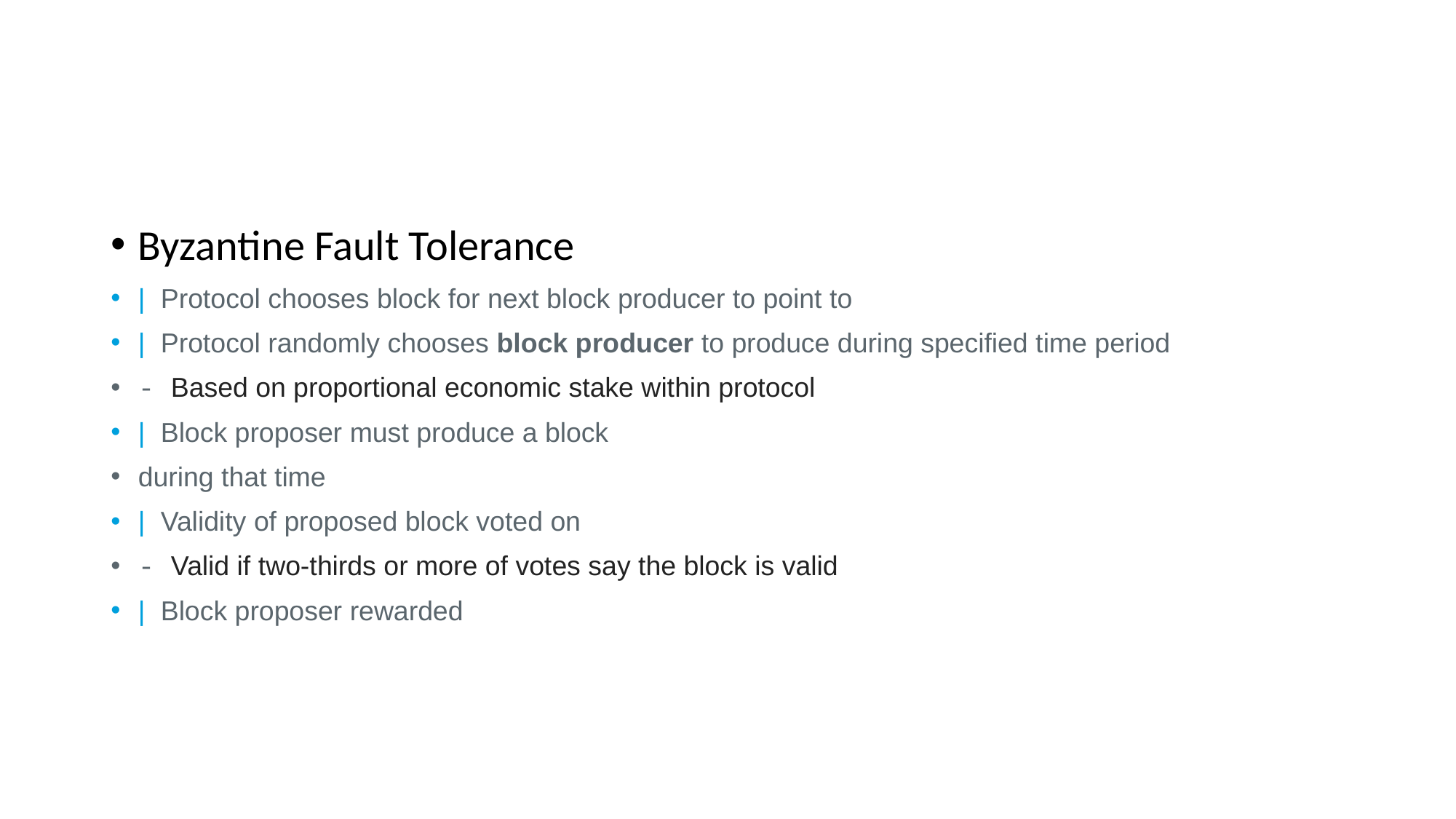

#
Byzantine Fault Tolerance
|  Protocol chooses block for next block producer to point to
|  Protocol randomly chooses block producer to produce during specified time period
- Based on proportional economic stake within protocol
|  Block proposer must produce a block
during that time
|  Validity of proposed block voted on
- Valid if two-thirds or more of votes say the block is valid
|  Block proposer rewarded